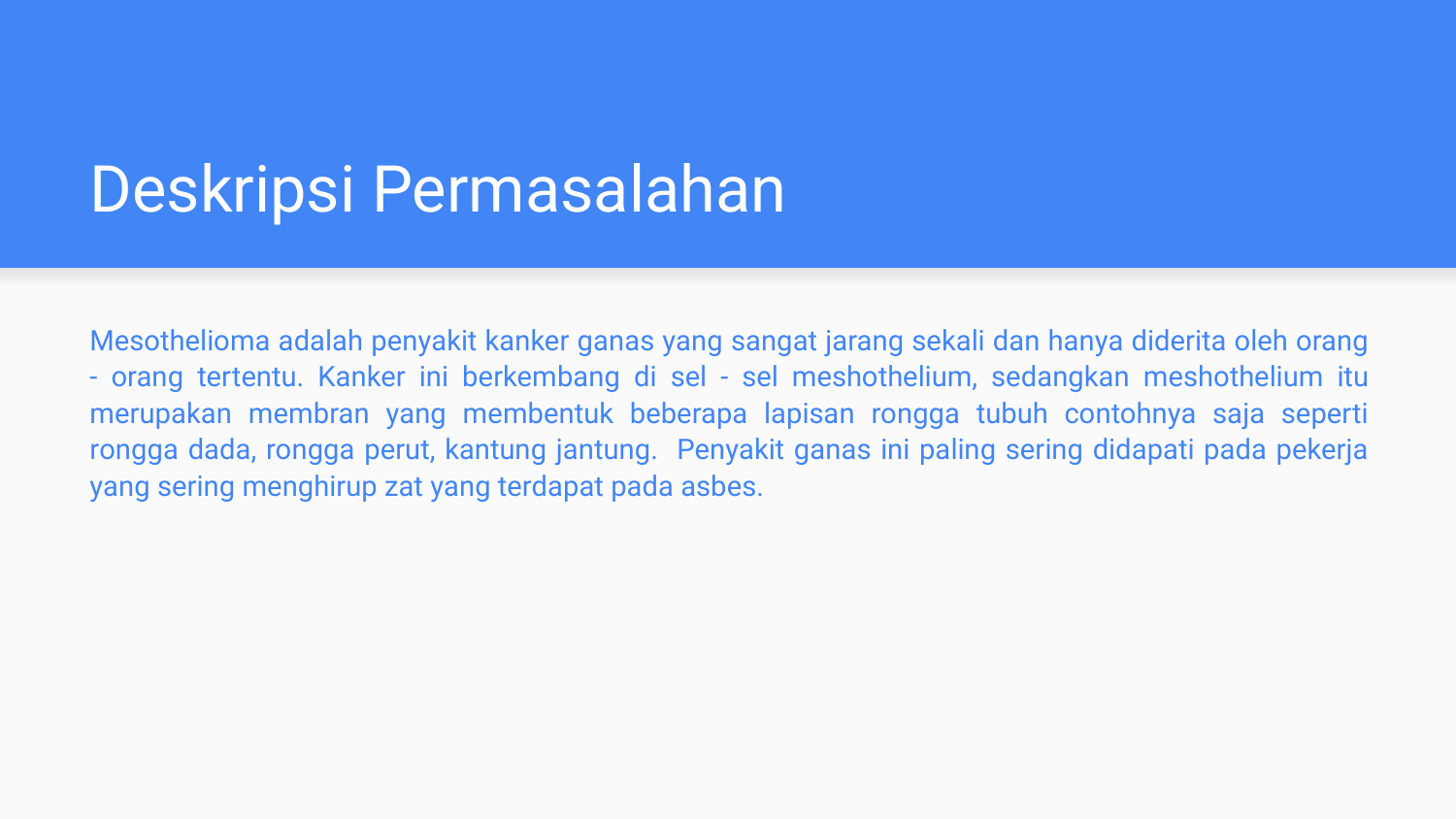

# Deskripsi Permasalahan
Mesothelioma adalah penyakit kanker ganas yang sangat jarang sekali dan hanya diderita oleh orang - orang tertentu. Kanker ini berkembang di sel - sel meshothelium, sedangkan meshothelium itu merupakan membran yang membentuk beberapa lapisan rongga tubuh contohnya saja seperti rongga dada, rongga perut, kantung jantung.  Penyakit ganas ini paling sering didapati pada pekerja yang sering menghirup zat yang terdapat pada asbes.